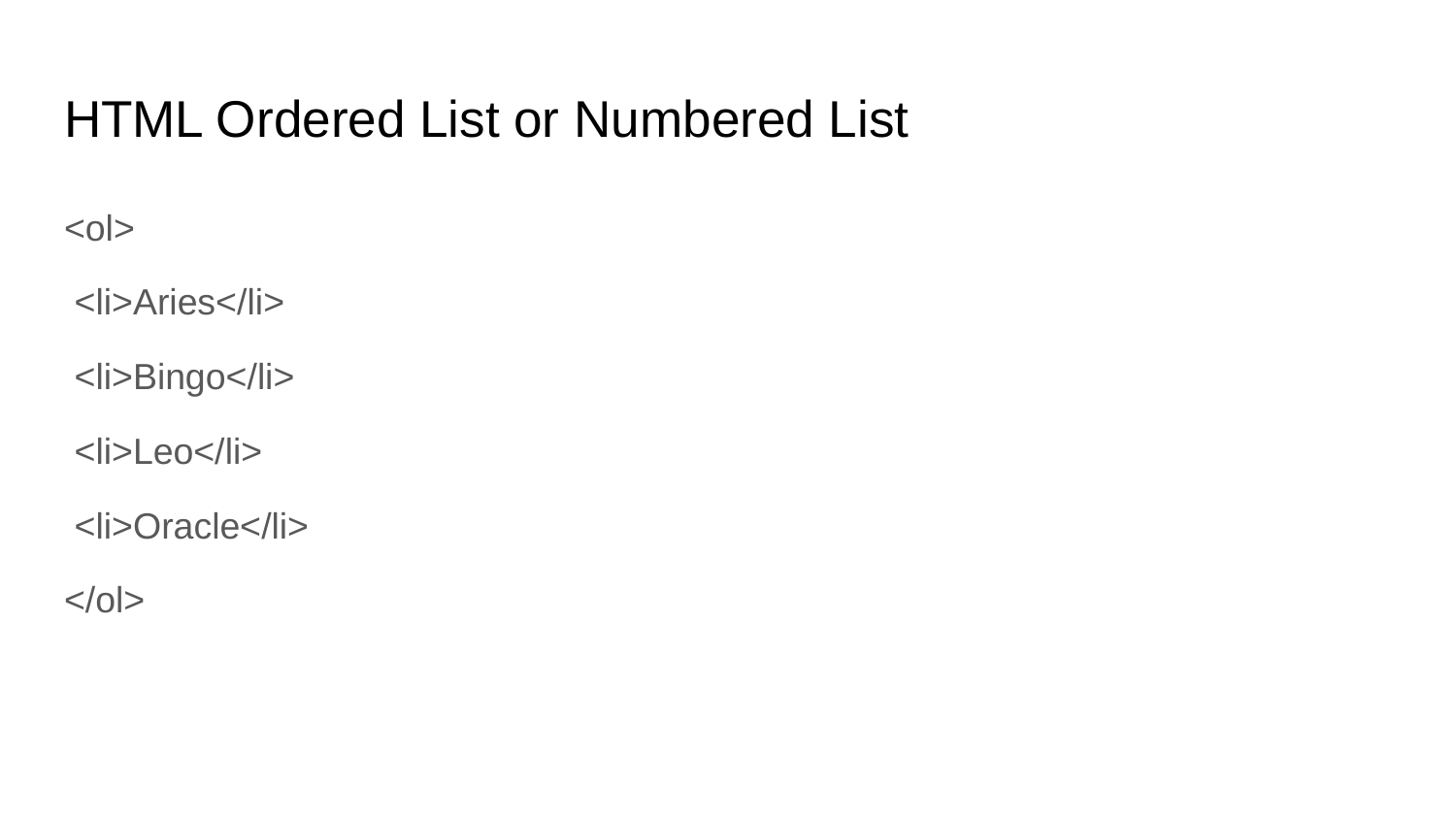

# HTML Ordered List or Numbered List
<ol>
 <li>Aries</li>
 <li>Bingo</li>
 <li>Leo</li>
 <li>Oracle</li>
</ol>